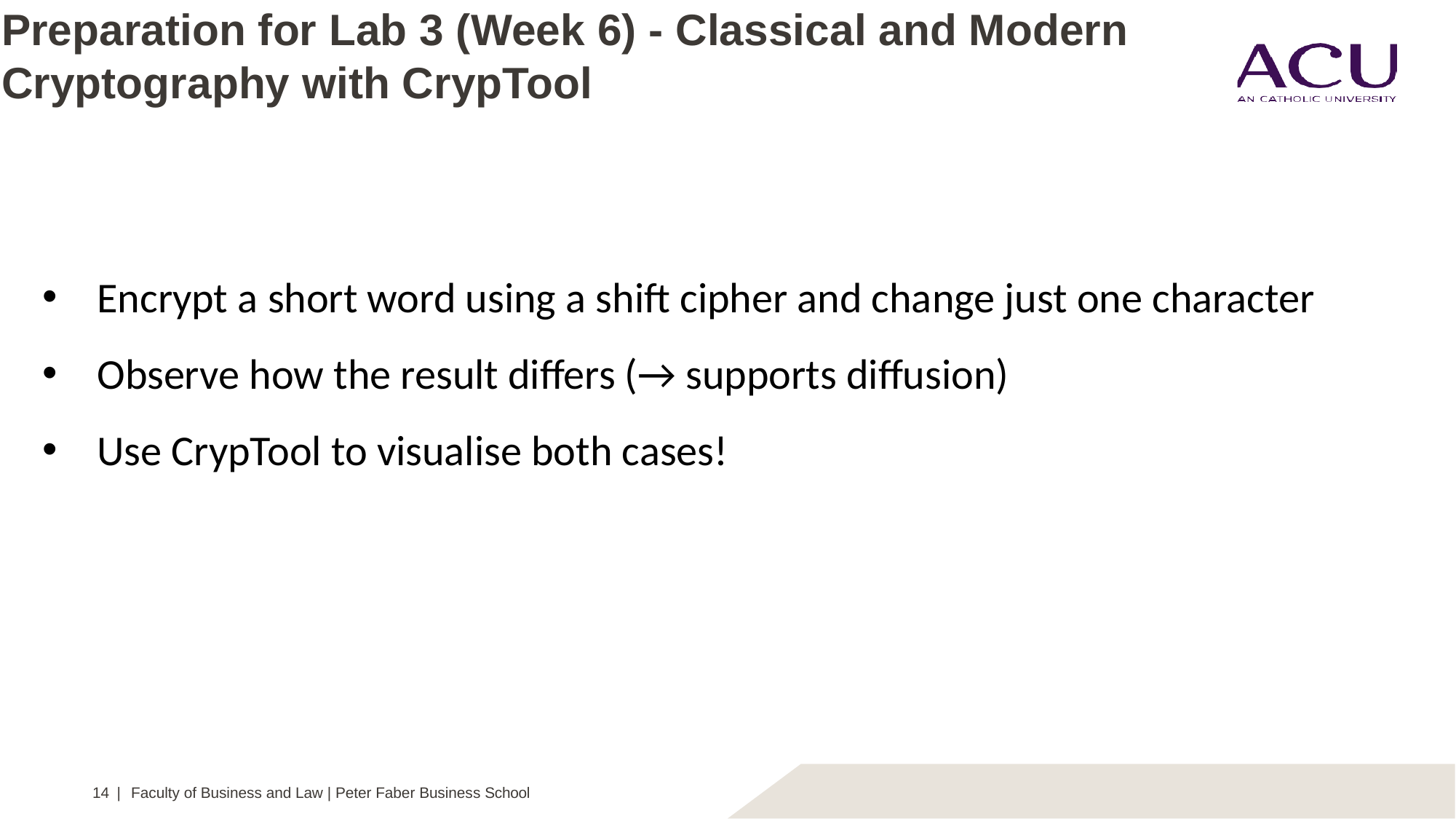

# Preparation for Lab 3 (Week 6) - Classical and Modern Cryptography with CrypTool

Encrypt a short word using a shift cipher and change just one character
Observe how the result differs (→ supports diffusion)
Use CrypTool to visualise both cases!
14 | Faculty of Business and Law | Peter Faber Business School